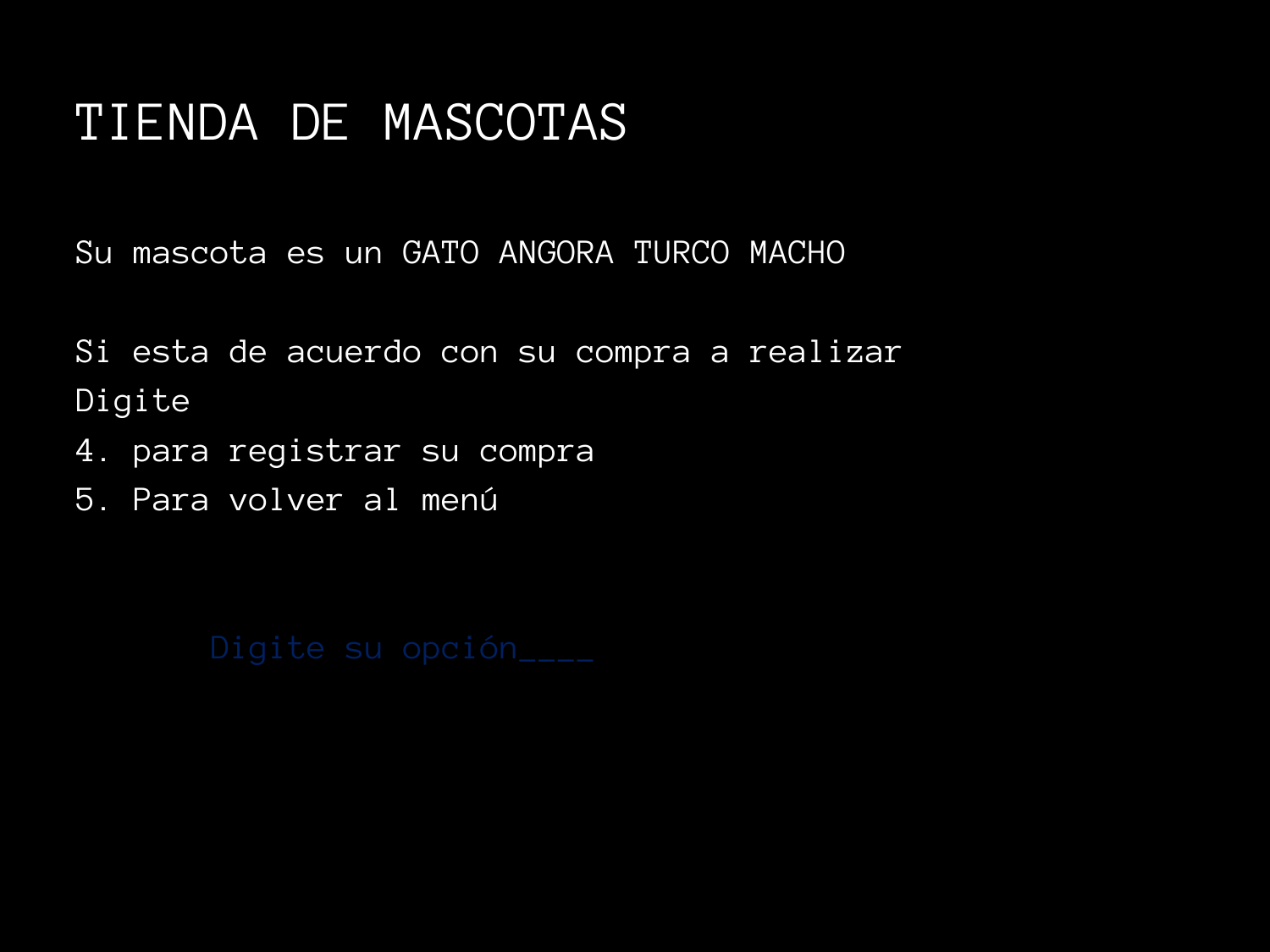

# TIENDA DE MASCOTAS
Su mascota es un GATO ANGORA TURCO MACHO

Si esta de acuerdo con su compra a realizar
Digite
4. para registrar su compra
5. Para volver al menú

       Digite su opción____